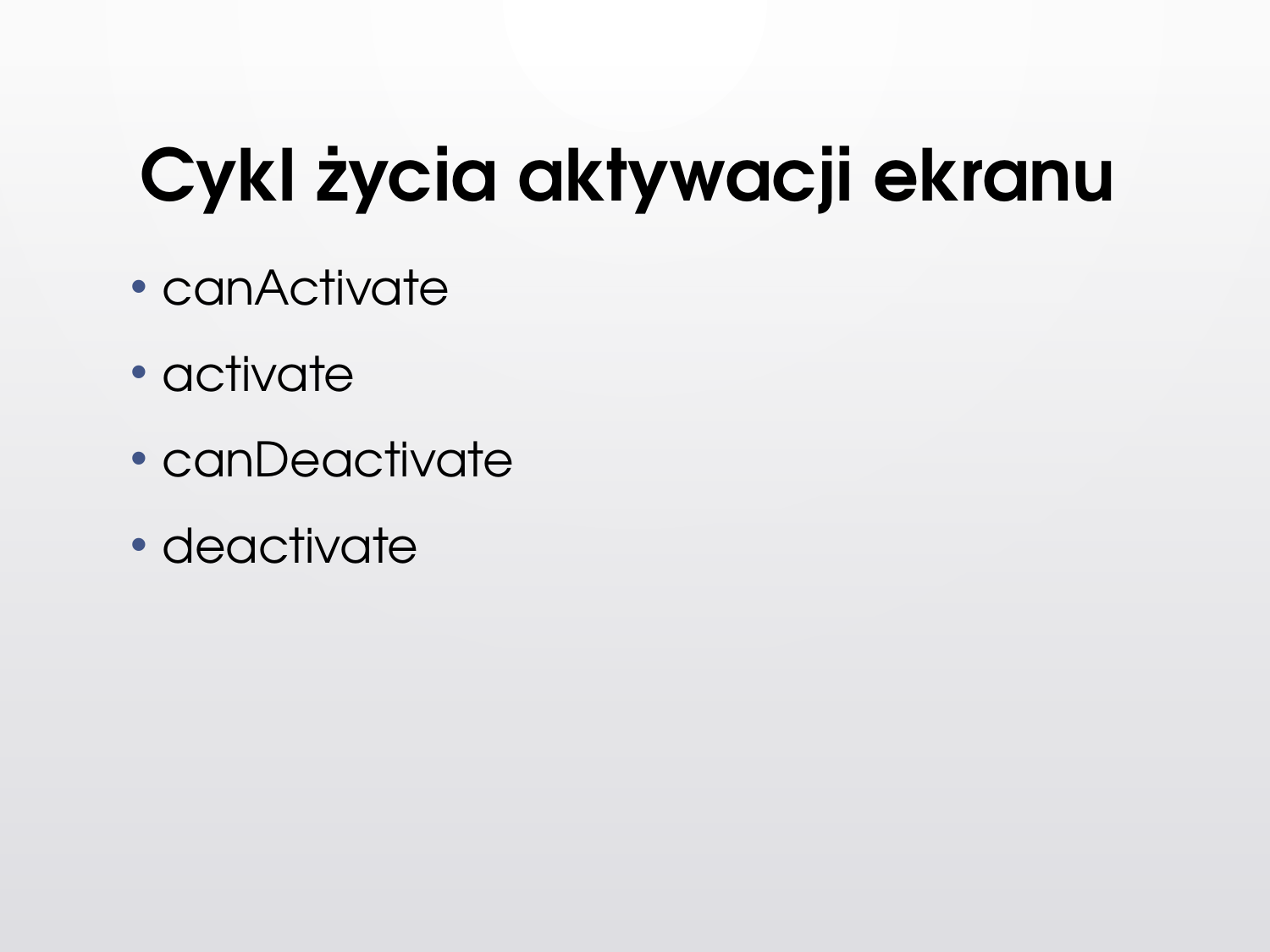

# Cykl życia aktywacji ekranu
canActivate
activate
canDeactivate
deactivate